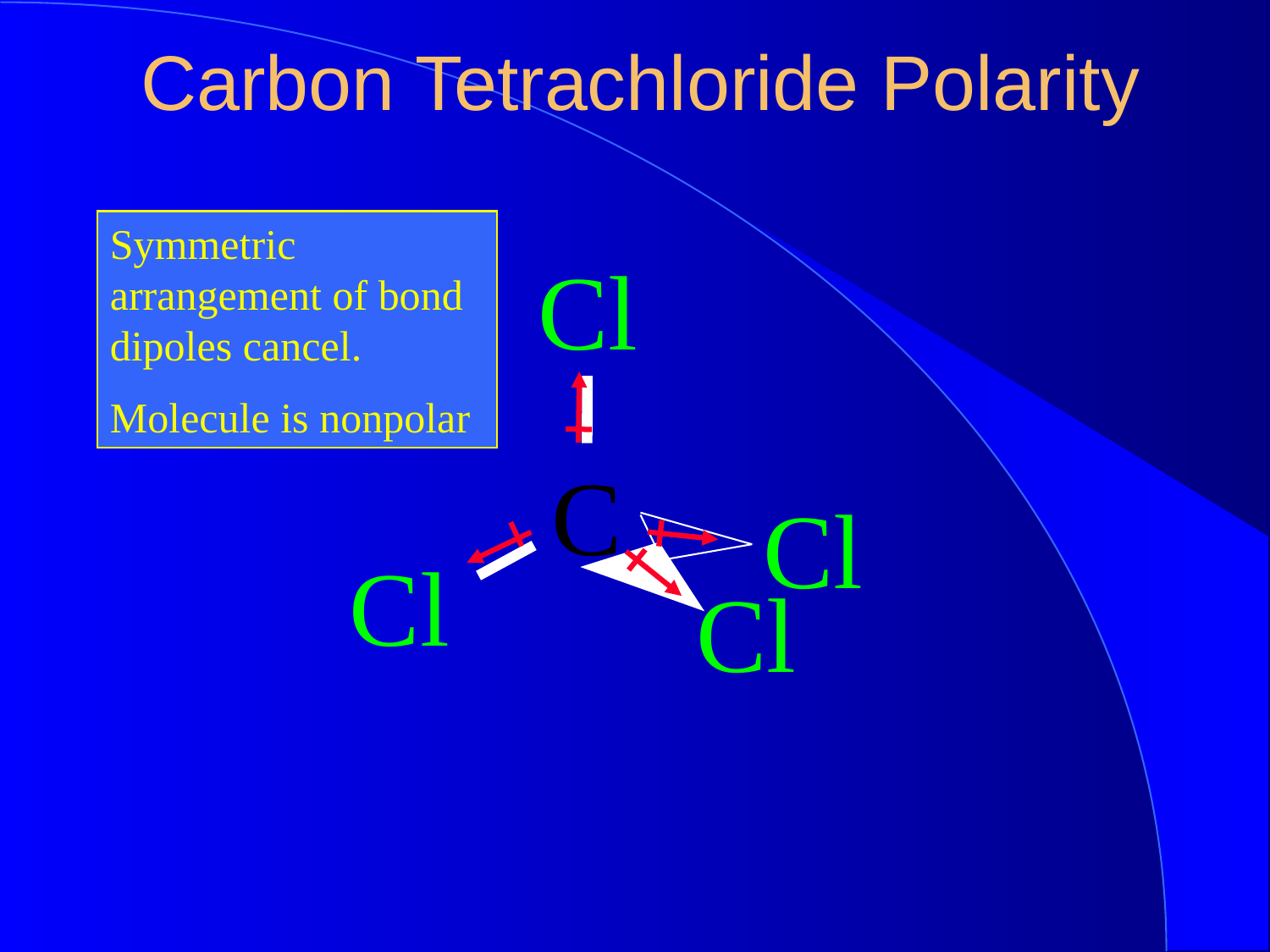

Carbon Tetrachloride Polarity
Symmetric arrangement of bond dipoles cancel.
Molecule is nonpolar
Cl

C
Cl

Cl

Cl